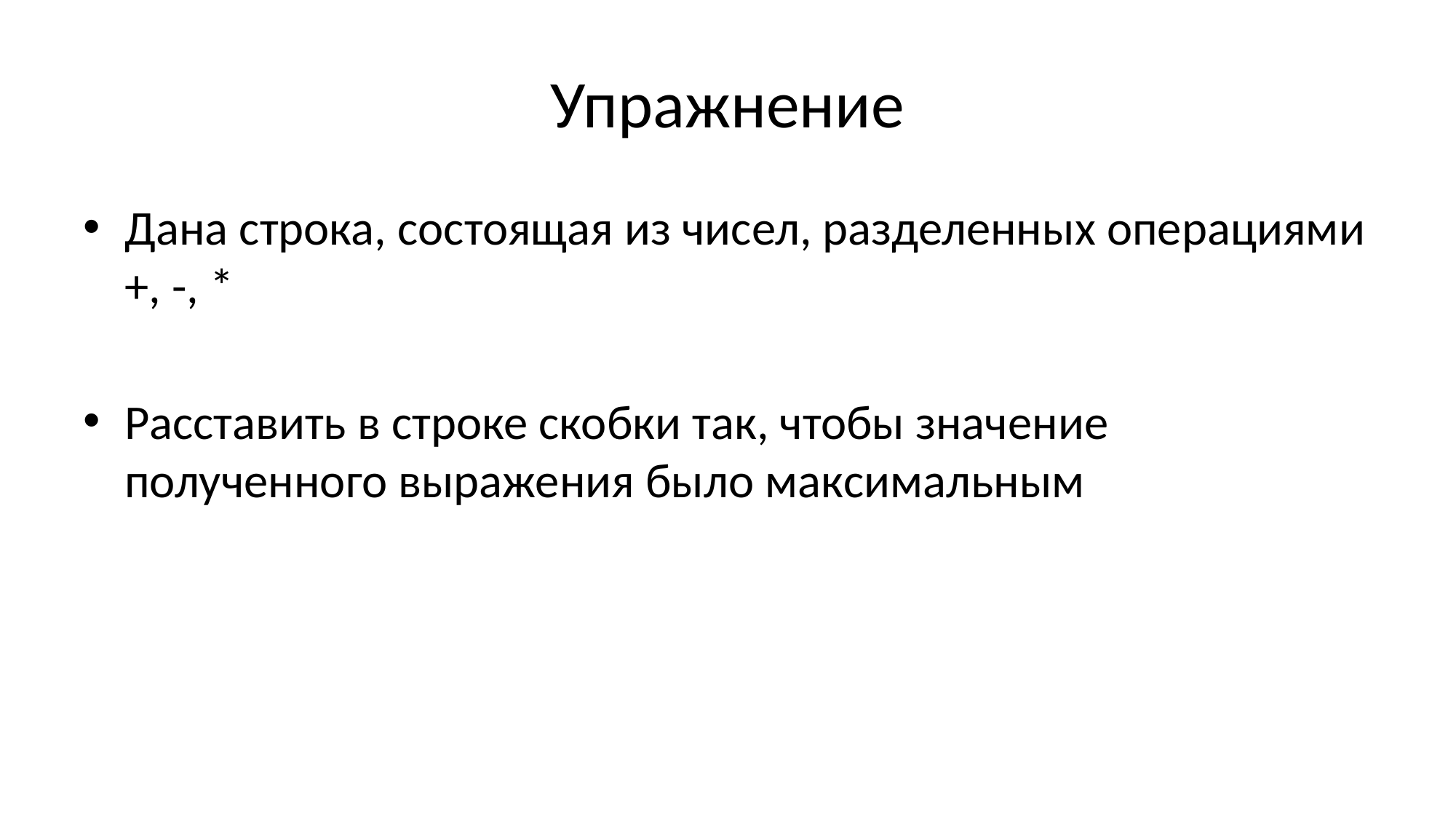

# Упражнение
Дана строка, состоящая из чисел, разделенных операциями +, -, *

Расставить в строке скобки так, чтобы значение полученного выражения было максимальным